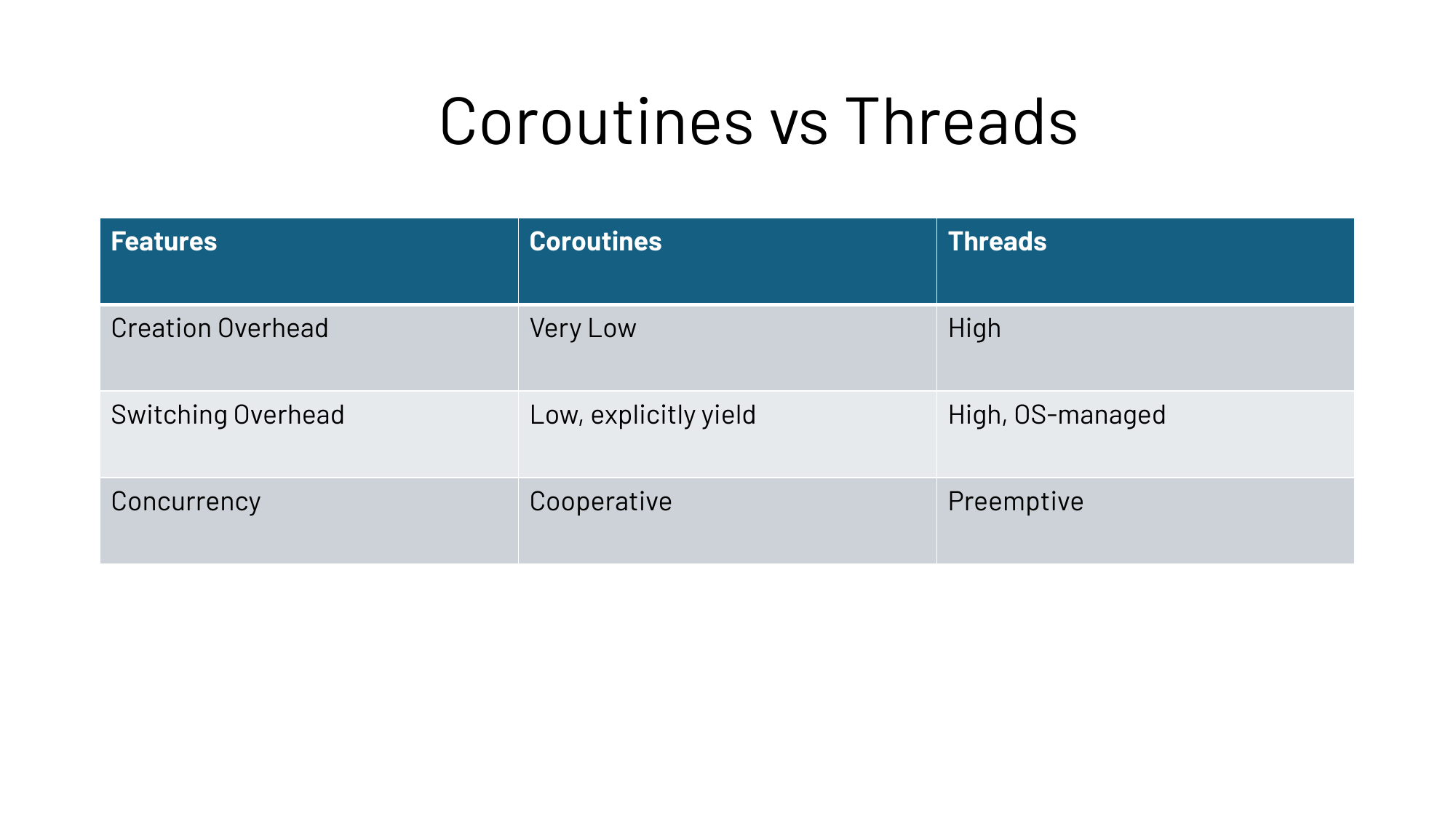

# Coroutines vs Threads
| Features | Coroutines | Threads |
| --- | --- | --- |
| Creation Overhead | Very Low | High |
| Switching Overhead | Low, explicitly yield | High, OS-managed |
| Concurrency | Cooperative | Preemptive |